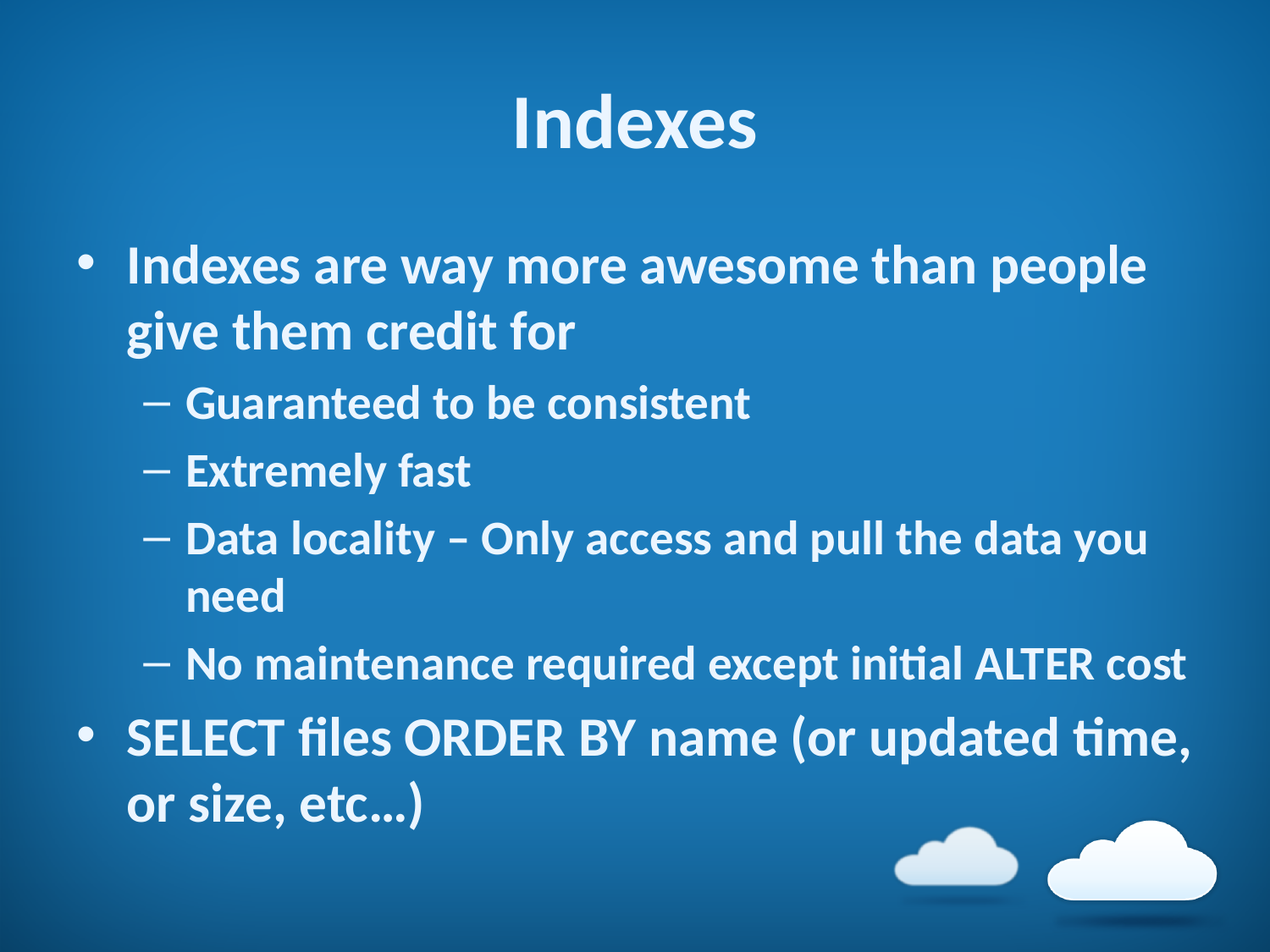

# Indexes
Indexes are way more awesome than people give them credit for
Guaranteed to be consistent
Extremely fast
Data locality – Only access and pull the data you need
No maintenance required except initial ALTER cost
SELECT files ORDER BY name (or updated time, or size, etc…)